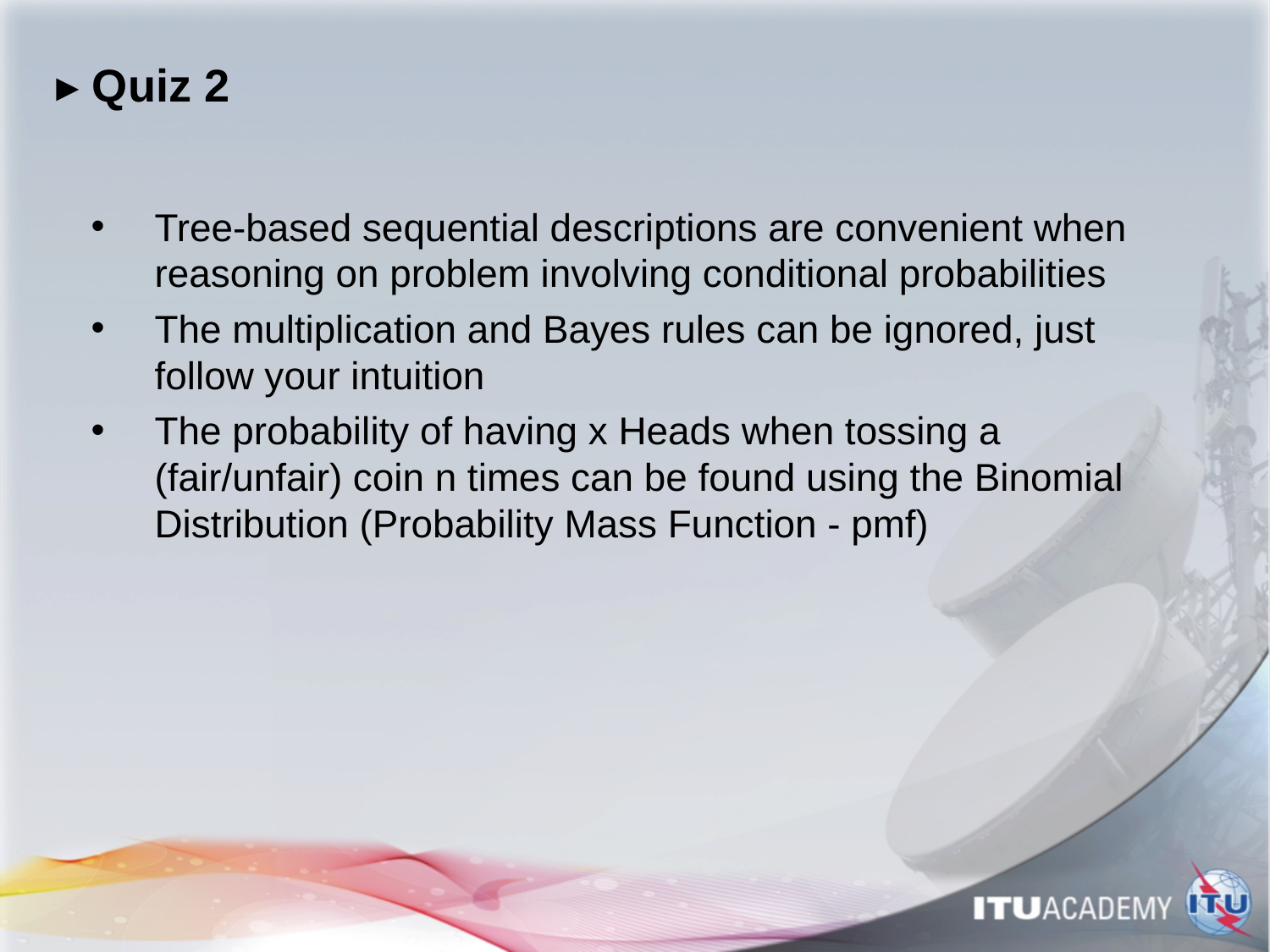

# ▸ Quiz 2
Tree-based sequential descriptions are convenient when reasoning on problem involving conditional probabilities
The multiplication and Bayes rules can be ignored, just follow your intuition
The probability of having x Heads when tossing a (fair/unfair) coin n times can be found using the Binomial Distribution (Probability Mass Function - pmf)